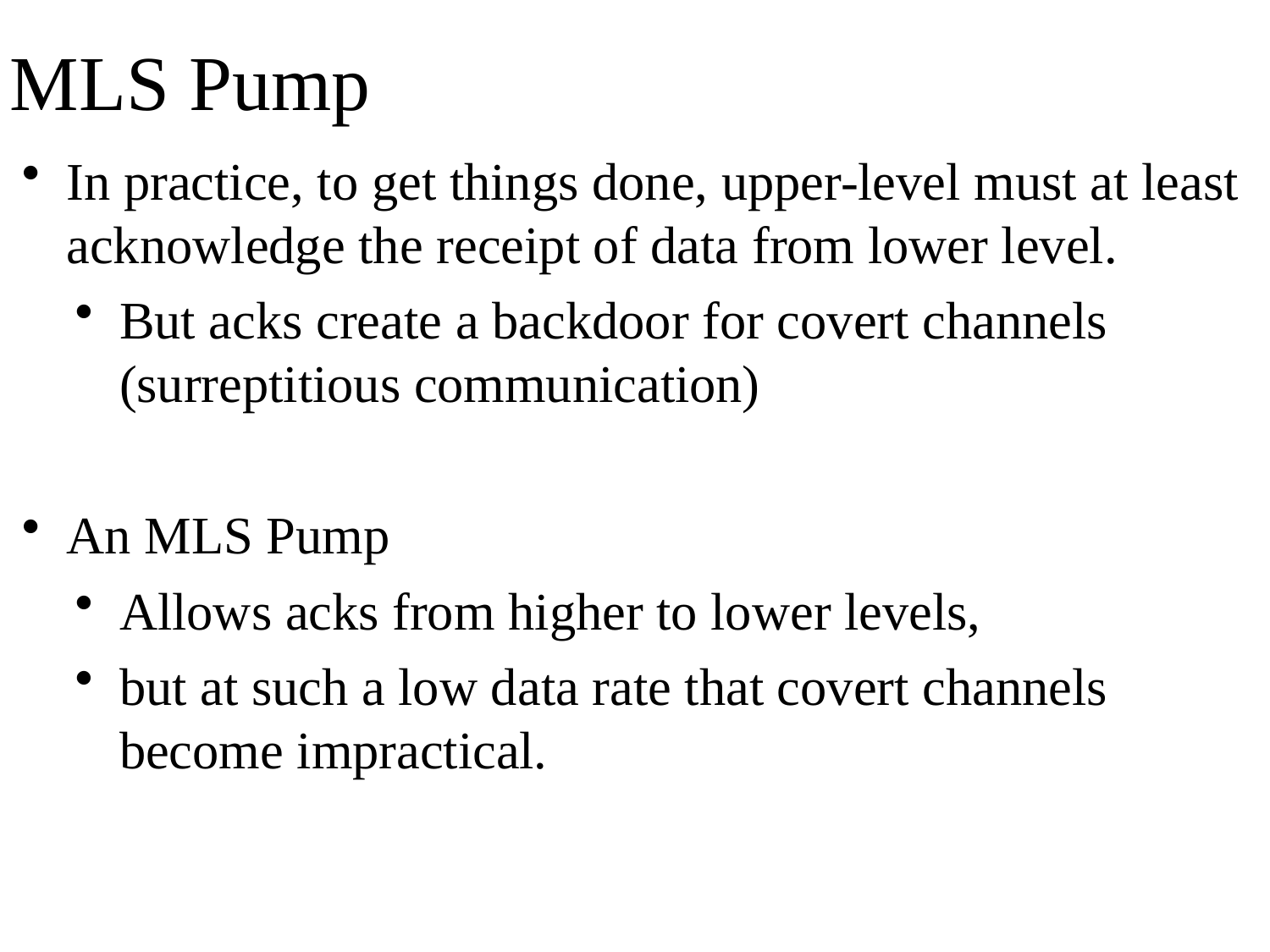

# MLS Pump
In practice, to get things done, upper-level must at least acknowledge the receipt of data from lower level.
But acks create a backdoor for covert channels (surreptitious communication)

An MLS Pump
Allows acks from higher to lower levels,
but at such a low data rate that covert channels become impractical.